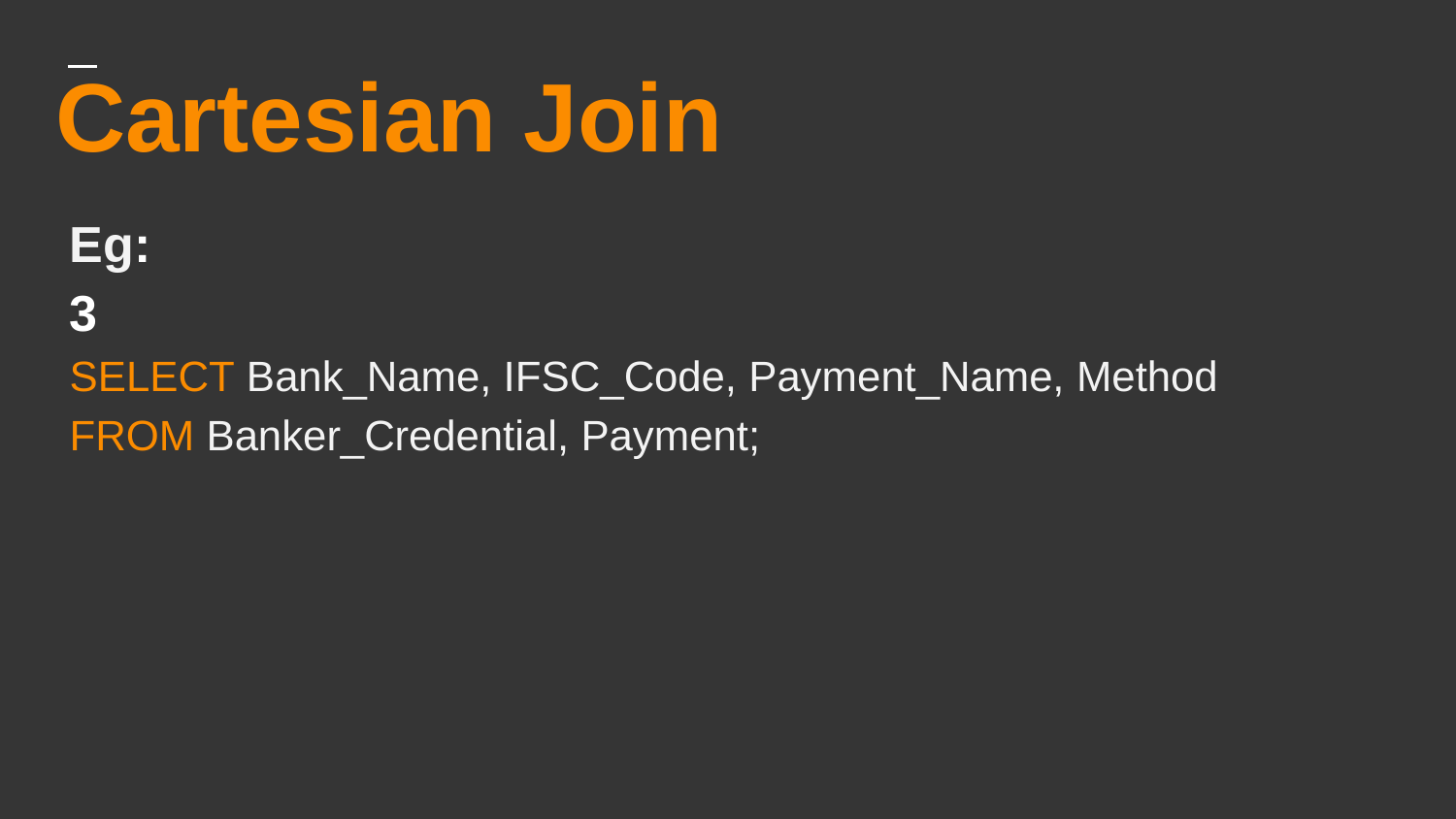

# Cartesian Join

Eg:
3
SELECT Bank_Name, IFSC_Code, Payment_Name, Method
FROM Banker_Credential, Payment;